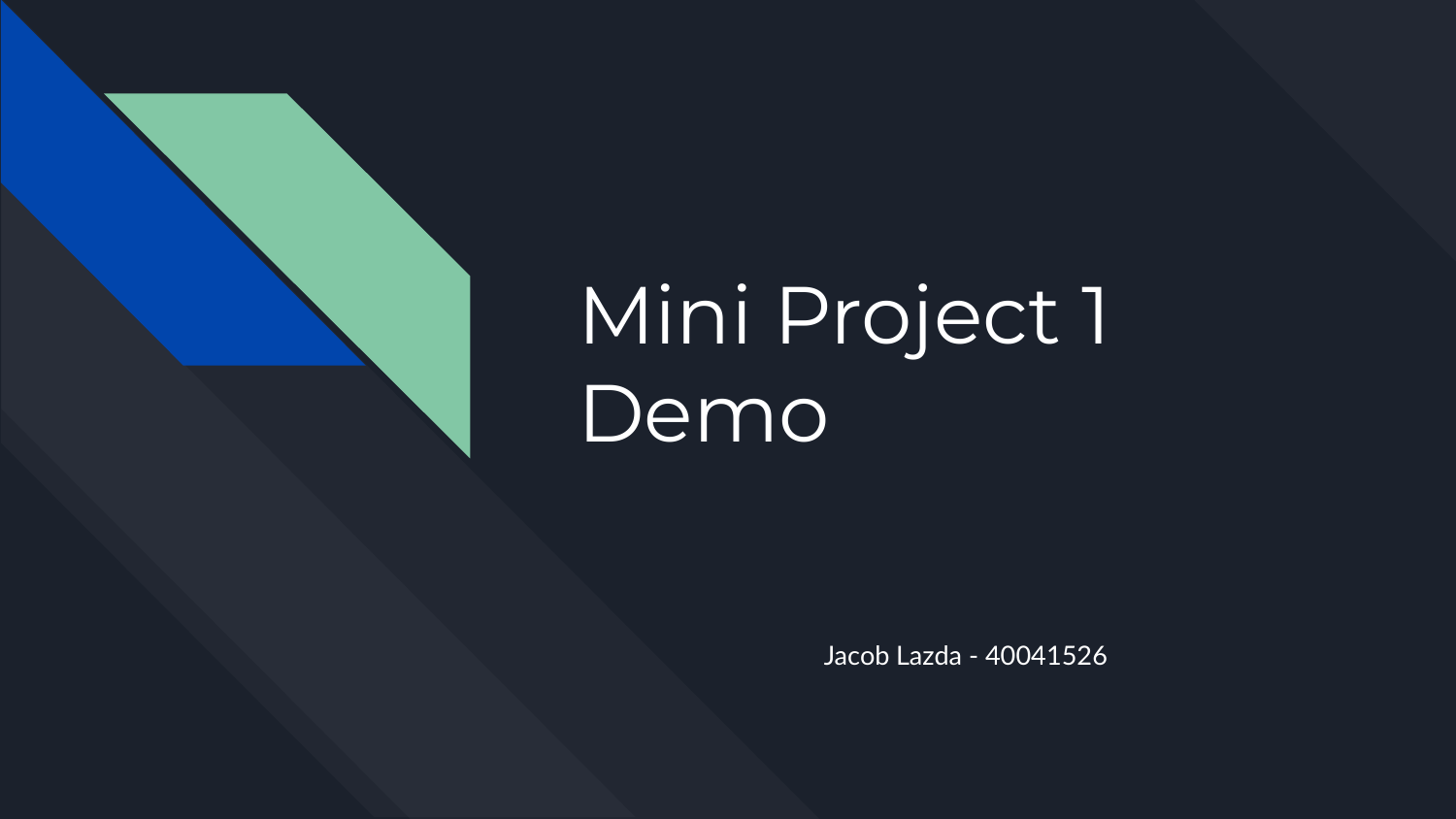

# Mini Project 1 Demo
Jacob Lazda - 40041526